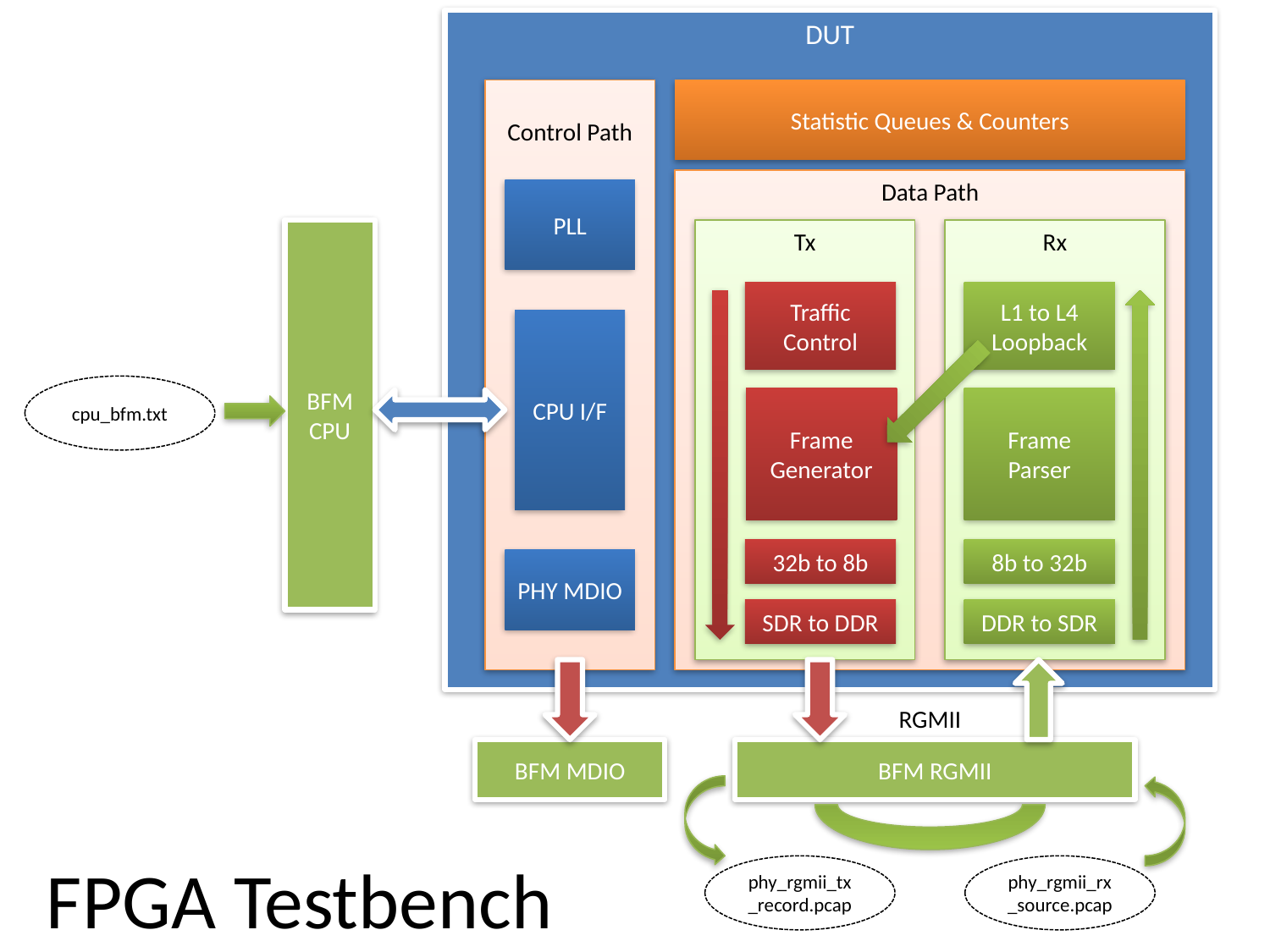

DUT

Control Path
Statistic Queues & Counters
Data Path
PLL
BFM CPU
Tx
Rx
Traffic Control
L1 to L4 Loopback

CPU I/F

cpu_bfm.txt
Frame Generator
Frame Parser

32b to 8b
8b to 32b
PHY MDIO
SDR to DDR
DDR to SDR

RGMII
BFM MDIO
BFM RGMII

FPGA Testbench
phy_rgmii_tx_record.pcap
phy_rgmii_rx_source.pcap